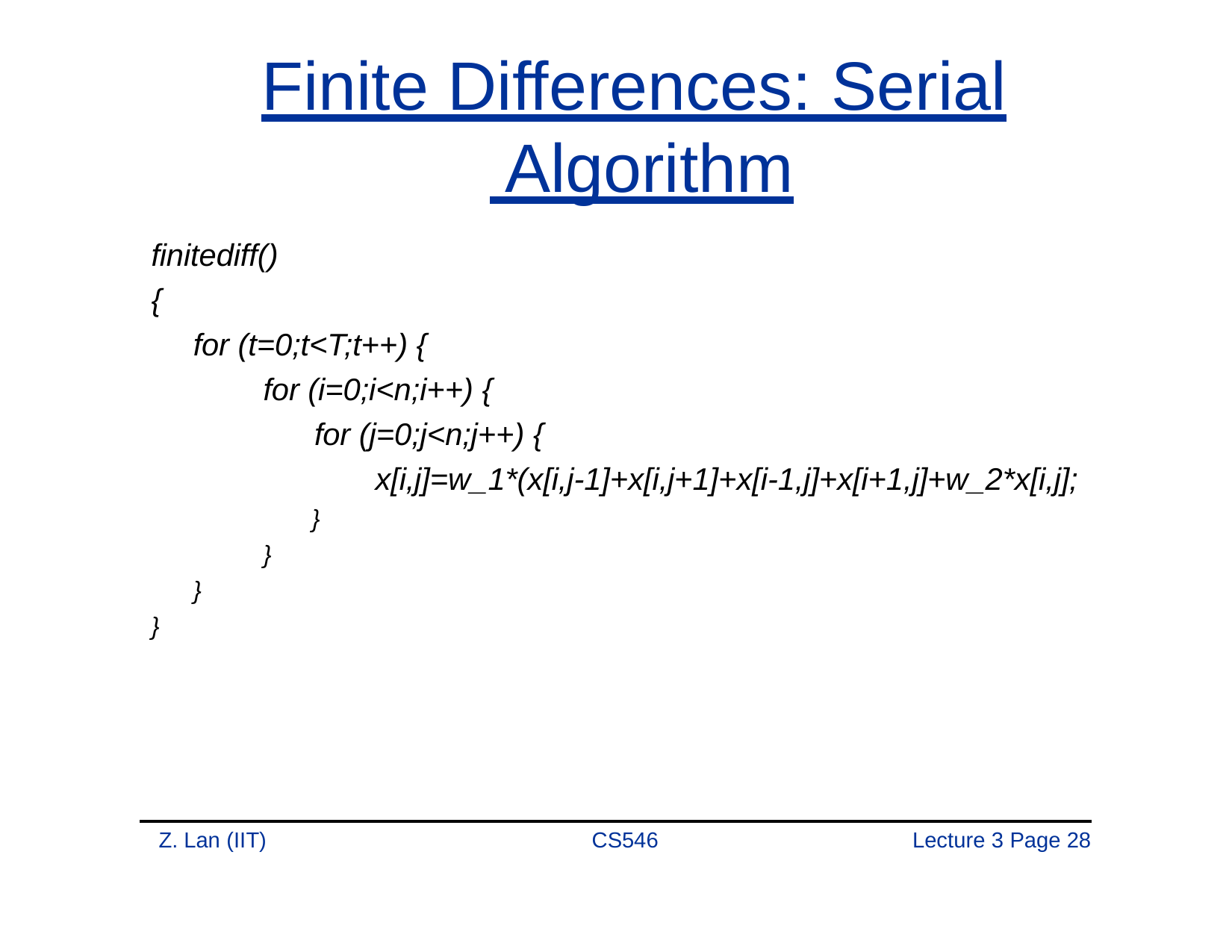

# Finite Differences: Serial  Algorithm
finitediff()
{
for (t=0;t<T;t++) {
for (i=0;i<n;i++) {
for (j=0;j<n;j++) {
x[i,j]=w_1*(x[i,j-1]+x[i,j+1]+x[i-1,j]+x[i+1,j]+w_2*x[i,j];
}
}
}
}

Z. Lan (IIT)
CS546
Lecture 3 Page 28